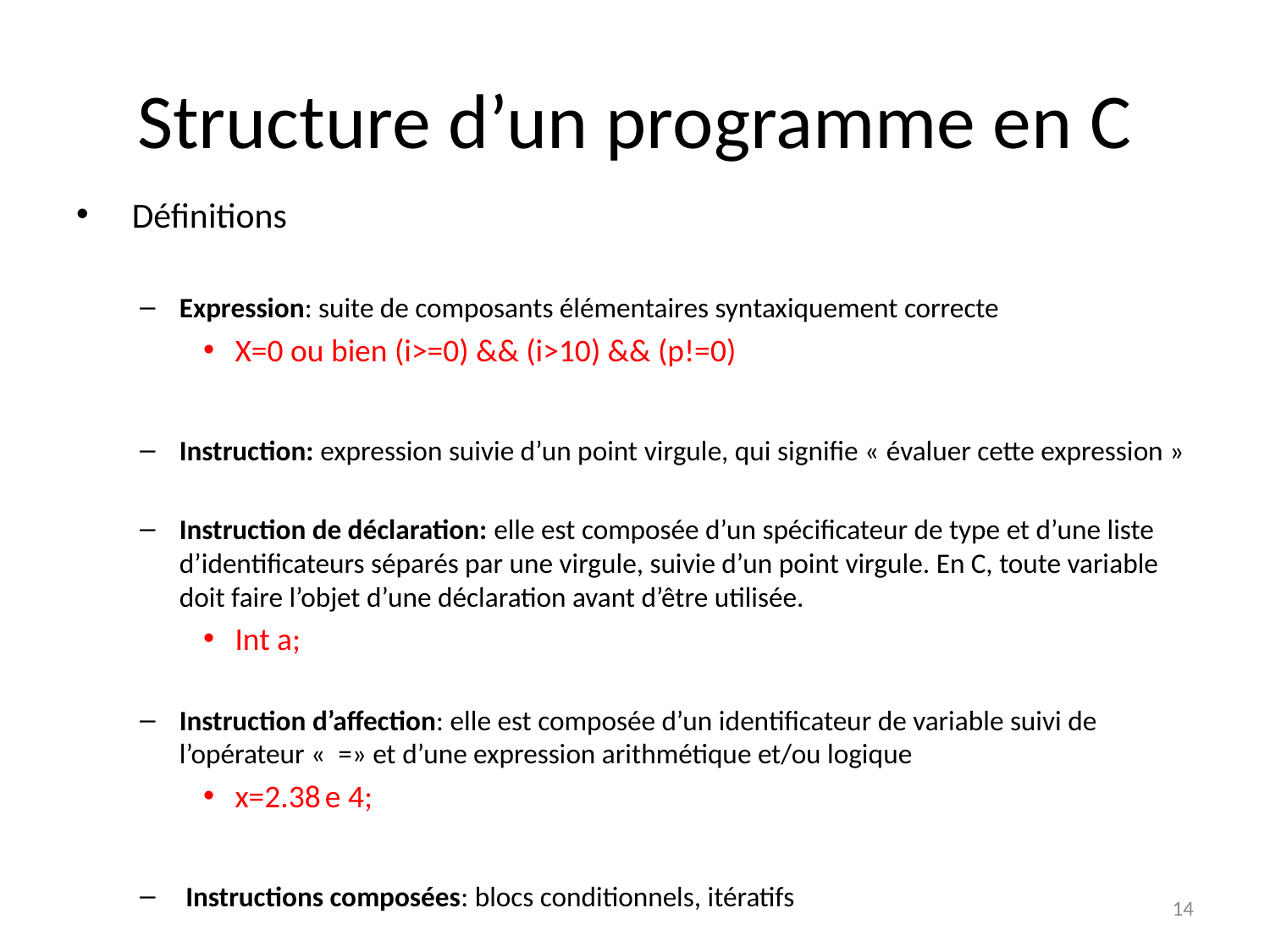

# Structure d’un programme en C
 Définitions

Expression: suite de composants élémentaires syntaxiquement correcte
X=0 ou bien (i>=0) && (i>10) && (p!=0)

Instruction: expression suivie d’un point virgule, qui signifie « évaluer cette expression »

Instruction de déclaration: elle est composée d’un spécificateur de type et d’une liste d’identificateurs séparés par une virgule, suivie d’un point virgule. En C, toute variable doit faire l’objet d’une déclaration avant d’être utilisée.
Int a;

Instruction d’affection: elle est composée d’un identificateur de variable suivi de l’opérateur «  =» et d’une expression arithmétique et/ou logique
x=2.38 e 4;

 Instructions composées: blocs conditionnels, itératifs
14